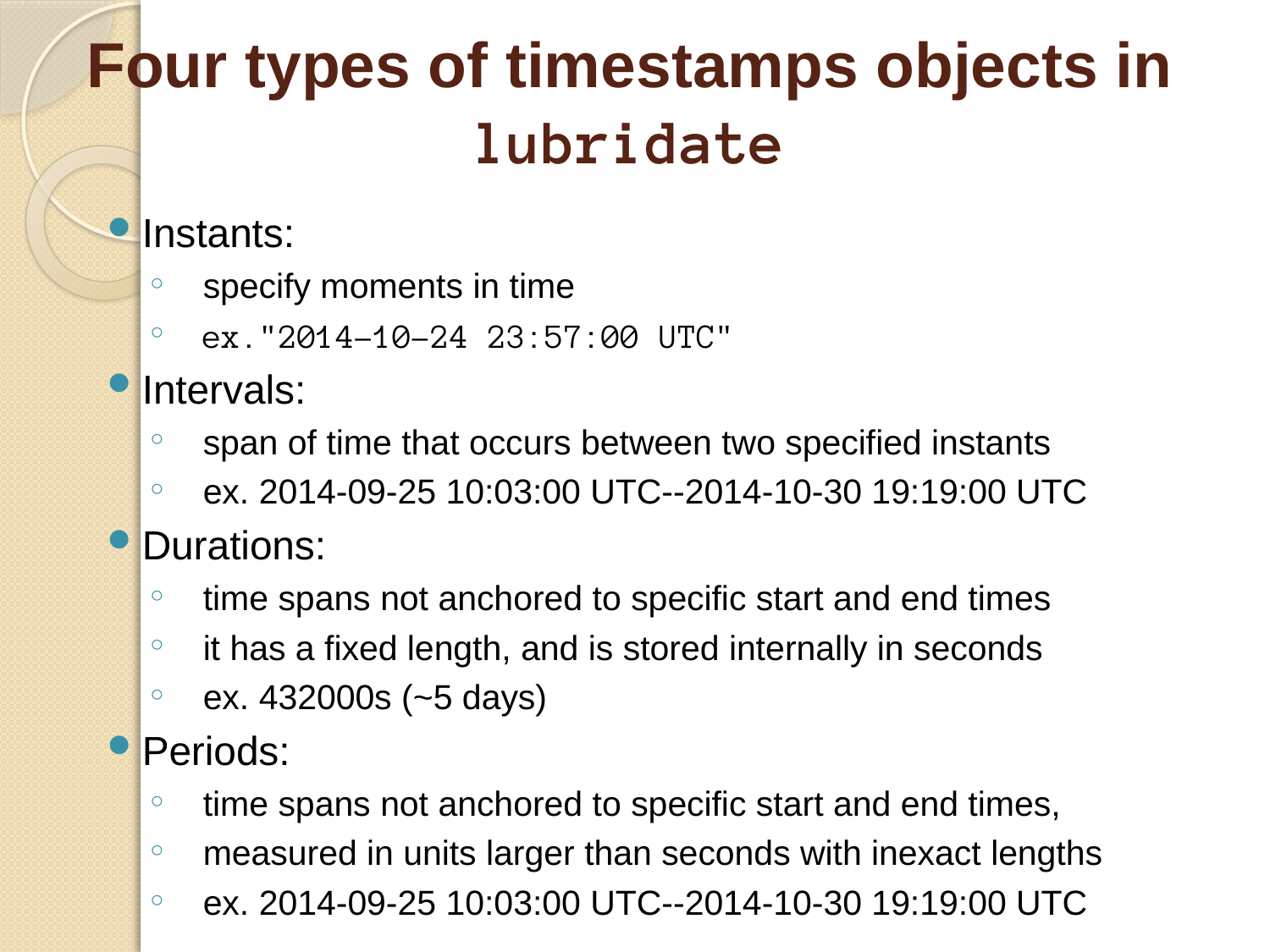

# Four types of timestamps objects in lubridate
Instants:
specify moments in time
ex."2014-10-24 23:57:00 UTC"
Intervals:
span of time that occurs between two specified instants
ex. 2014-09-25 10:03:00 UTC--2014-10-30 19:19:00 UTC
Durations:
time spans not anchored to specific start and end times
it has a fixed length, and is stored internally in seconds
ex. 432000s (~5 days)
Periods:
time spans not anchored to specific start and end times,
measured in units larger than seconds with inexact lengths
ex. 2014-09-25 10:03:00 UTC--2014-10-30 19:19:00 UTC